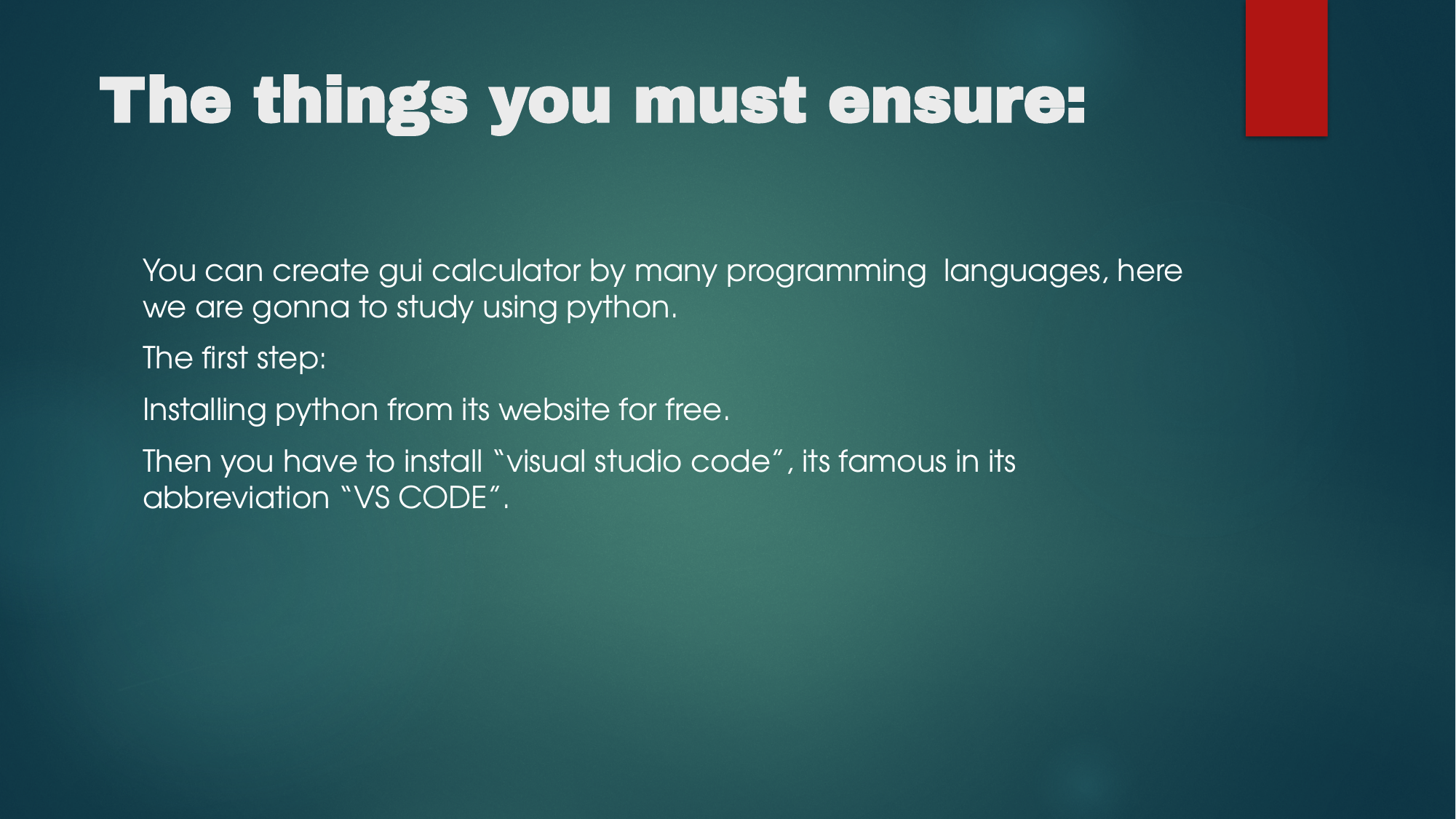

# The things you must ensure:
You can create gui calculator by many programming  languages, here we are gonna to study using python.
The first step:
Installing python from its website for free.
Then you have to install “visual studio code”, its famous in its abbreviation “VS CODE”.